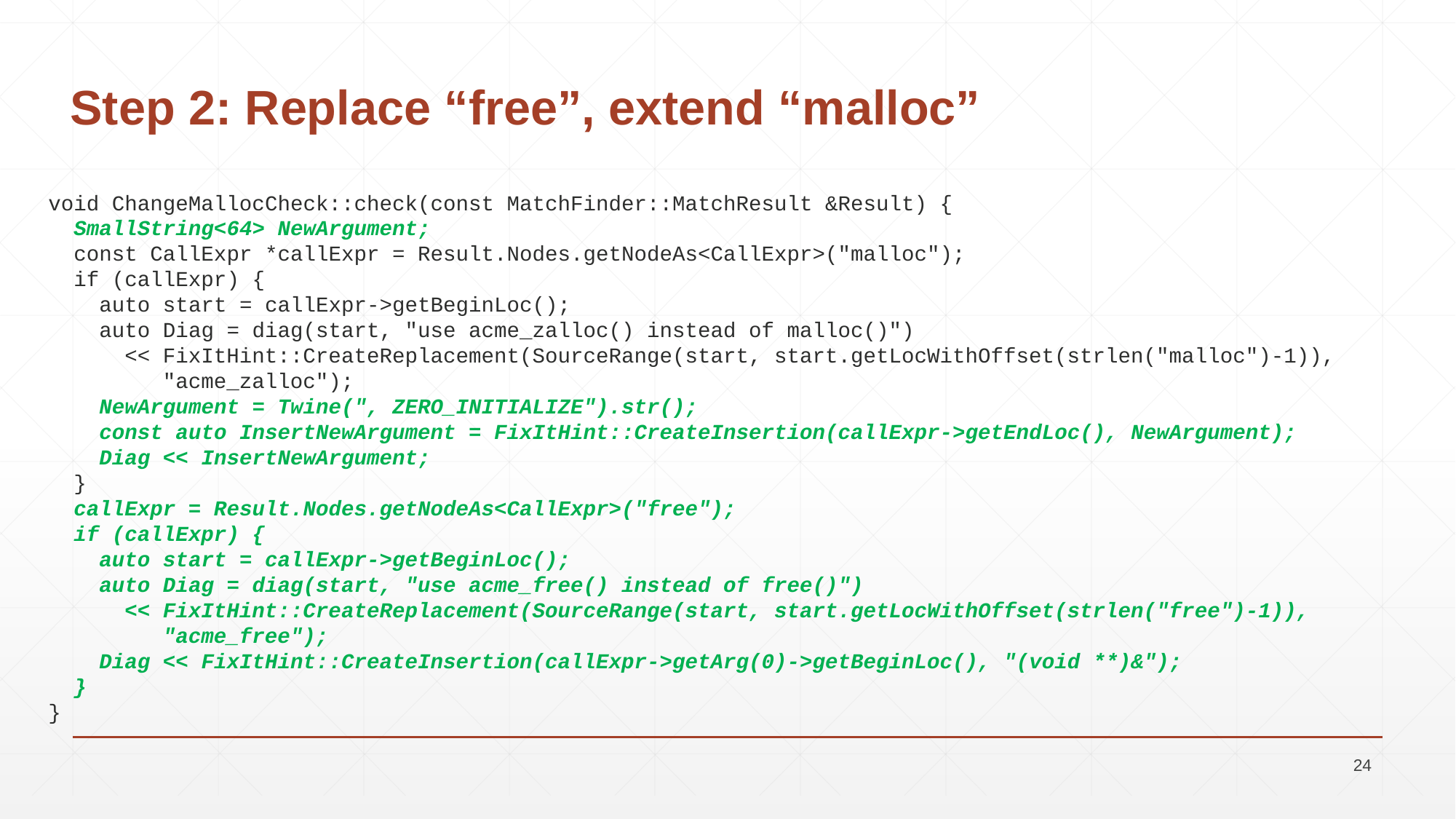

# Step 2: Replace “free”, extend “malloc”
void ChangeMallocCheck::check(const MatchFinder::MatchResult &Result) {
  SmallString<64> NewArgument;
  const CallExpr *callExpr = Result.Nodes.getNodeAs<CallExpr>("malloc");
  if (callExpr) {
    auto start = callExpr->getBeginLoc();
    auto Diag = diag(start, "use acme_zalloc() instead of malloc()")
      << FixItHint::CreateReplacement(SourceRange(start, start.getLocWithOffset(strlen("malloc")-1)),
         "acme_zalloc");
    NewArgument = Twine(", ZERO_INITIALIZE").str();
    const auto InsertNewArgument = FixItHint::CreateInsertion(callExpr->getEndLoc(), NewArgument);
    Diag << InsertNewArgument;
  }
  callExpr = Result.Nodes.getNodeAs<CallExpr>("free");
  if (callExpr) {
    auto start = callExpr->getBeginLoc();
    auto Diag = diag(start, "use acme_free() instead of free()")
      << FixItHint::CreateReplacement(SourceRange(start, start.getLocWithOffset(strlen("free")-1)),
         "acme_free");
    Diag << FixItHint::CreateInsertion(callExpr->getArg(0)->getBeginLoc(), "(void **)&");
  }
}

24